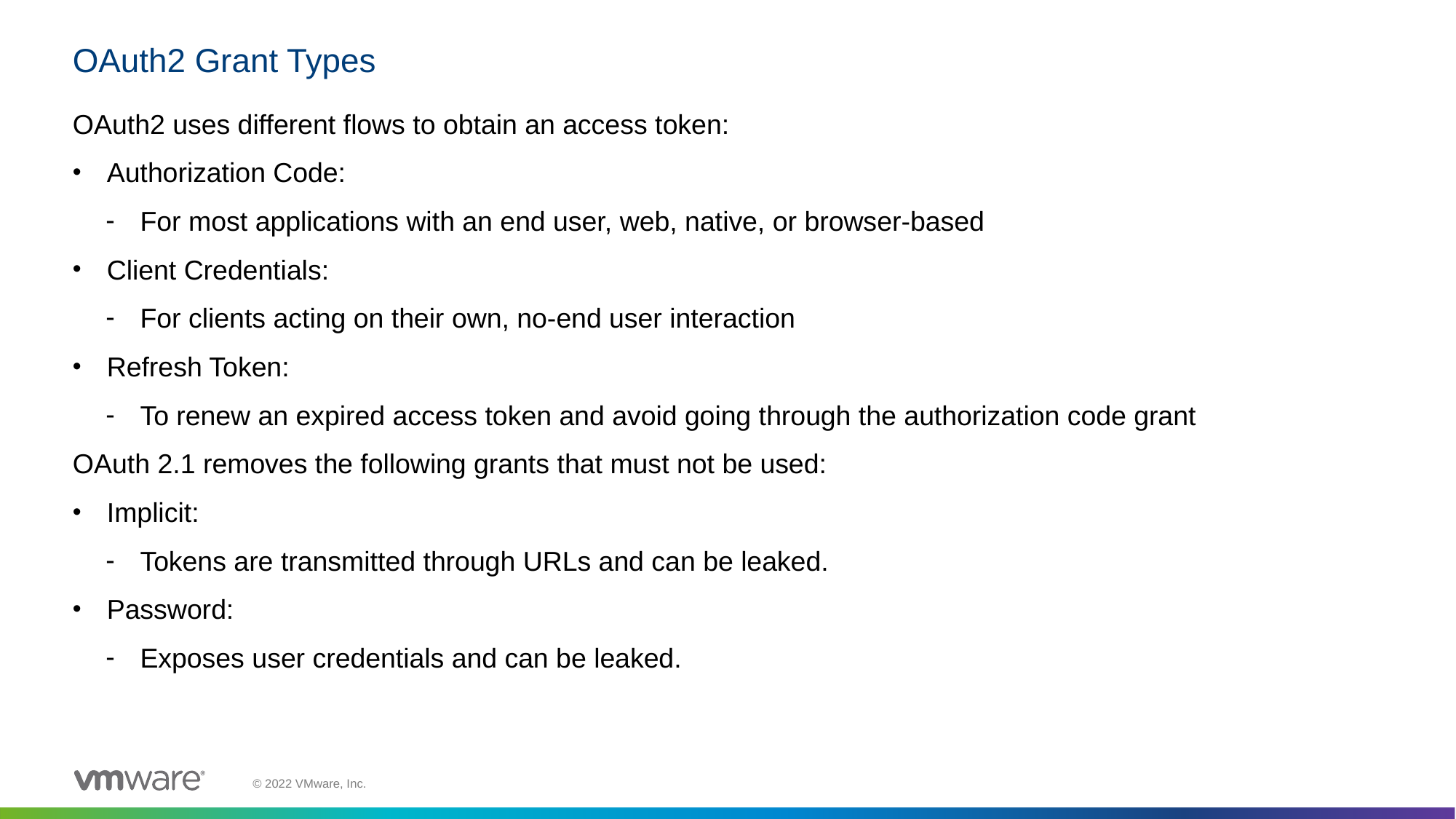

# OAuth2 Grant Types
OAuth2 uses different flows to obtain an access token:
Authorization Code:
For most applications with an end user, web, native, or browser-based
Client Credentials:
For clients acting on their own, no-end user interaction
Refresh Token:
To renew an expired access token and avoid going through the authorization code grant
OAuth 2.1 removes the following grants that must not be used:
Implicit:
Tokens are transmitted through URLs and can be leaked.
Password:
Exposes user credentials and can be leaked.
M02_Spring Security Fundamentals      |     1 - 31